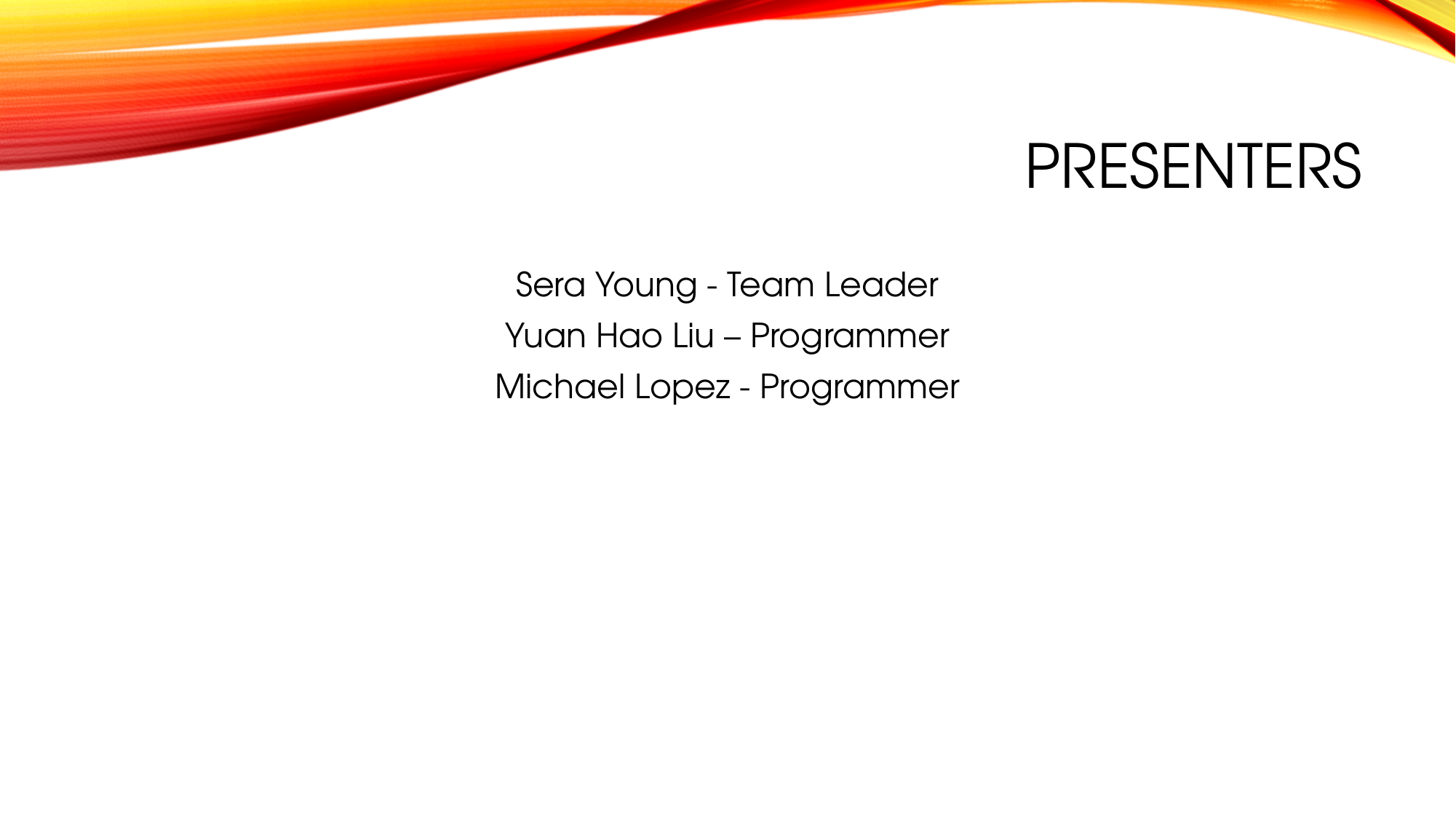

# Presenters
Sera Young - Team Leader
Yuan Hao Liu – Programmer
Michael Lopez - Programmer